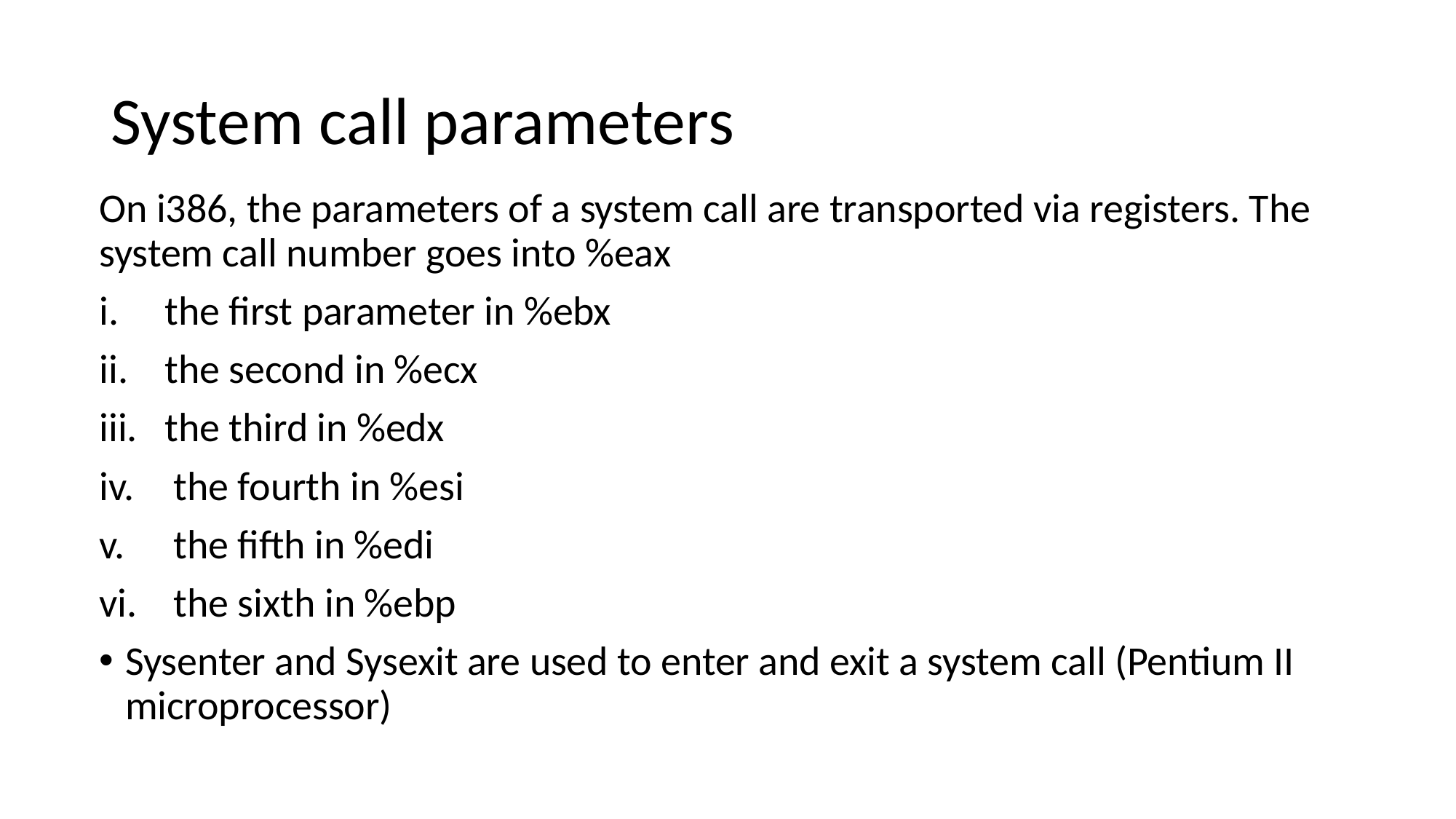

# System call parameters
On i386, the parameters of a system call are transported via registers. The system call number goes into %eax
the first parameter in %ebx
the second in %ecx
the third in %edx
 the fourth in %esi
 the fifth in %edi
 the sixth in %ebp
Sysenter and Sysexit are used to enter and exit a system call (Pentium II microprocessor)